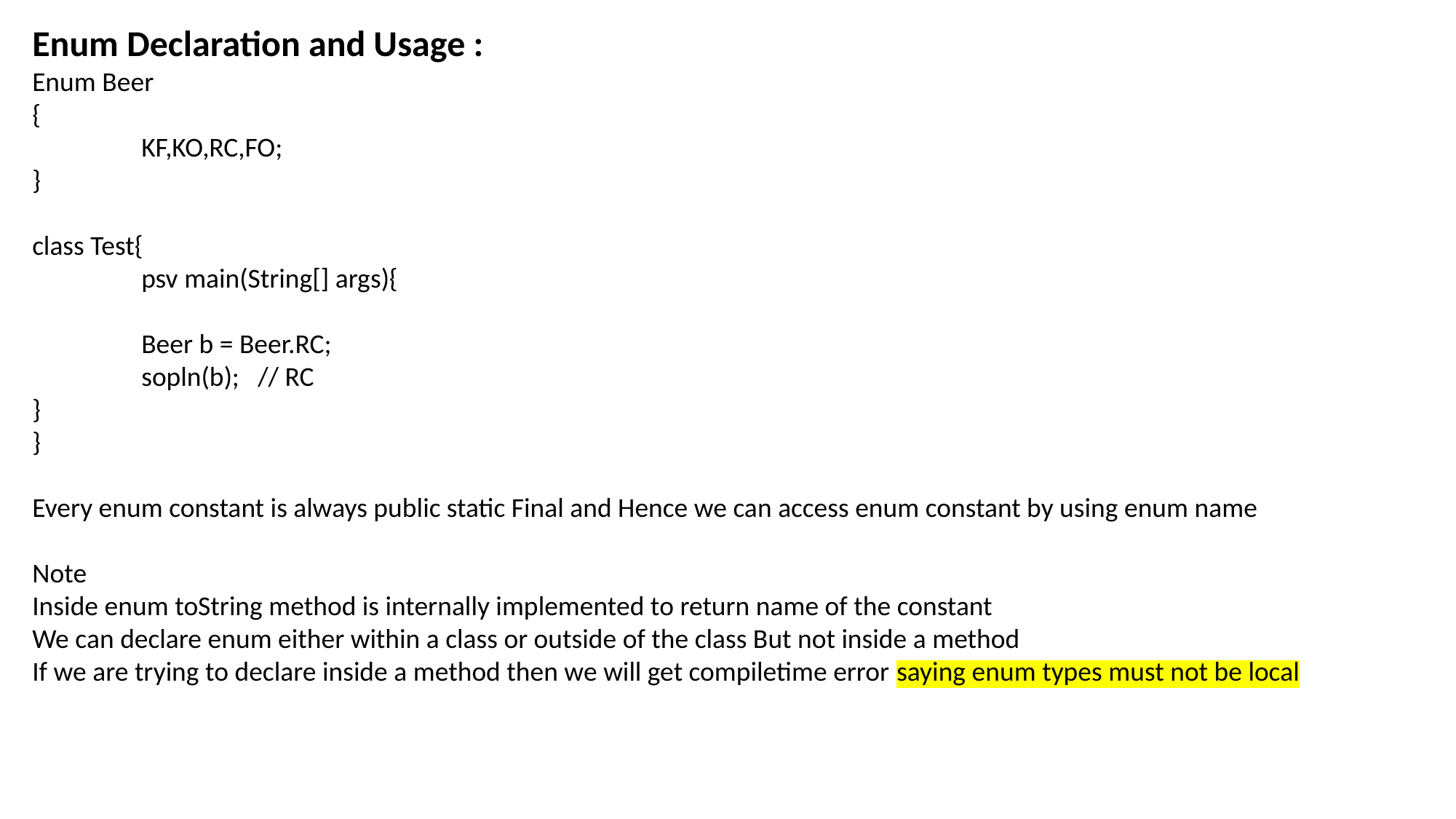

Enum Declaration and Usage :
Enum Beer
{
	KF,KO,RC,FO;
}

class Test{
	psv main(String[] args){

	Beer b = Beer.RC;
	sopln(b);   // RC
}
}

Every enum constant is always public static Final and Hence we can access enum constant by using enum name

Note
Inside enum toString method is internally implemented to return name of the constant
We can declare enum either within a class or outside of the class But not inside a method
If we are trying to declare inside a method then we will get compiletime error saying enum types must not be local